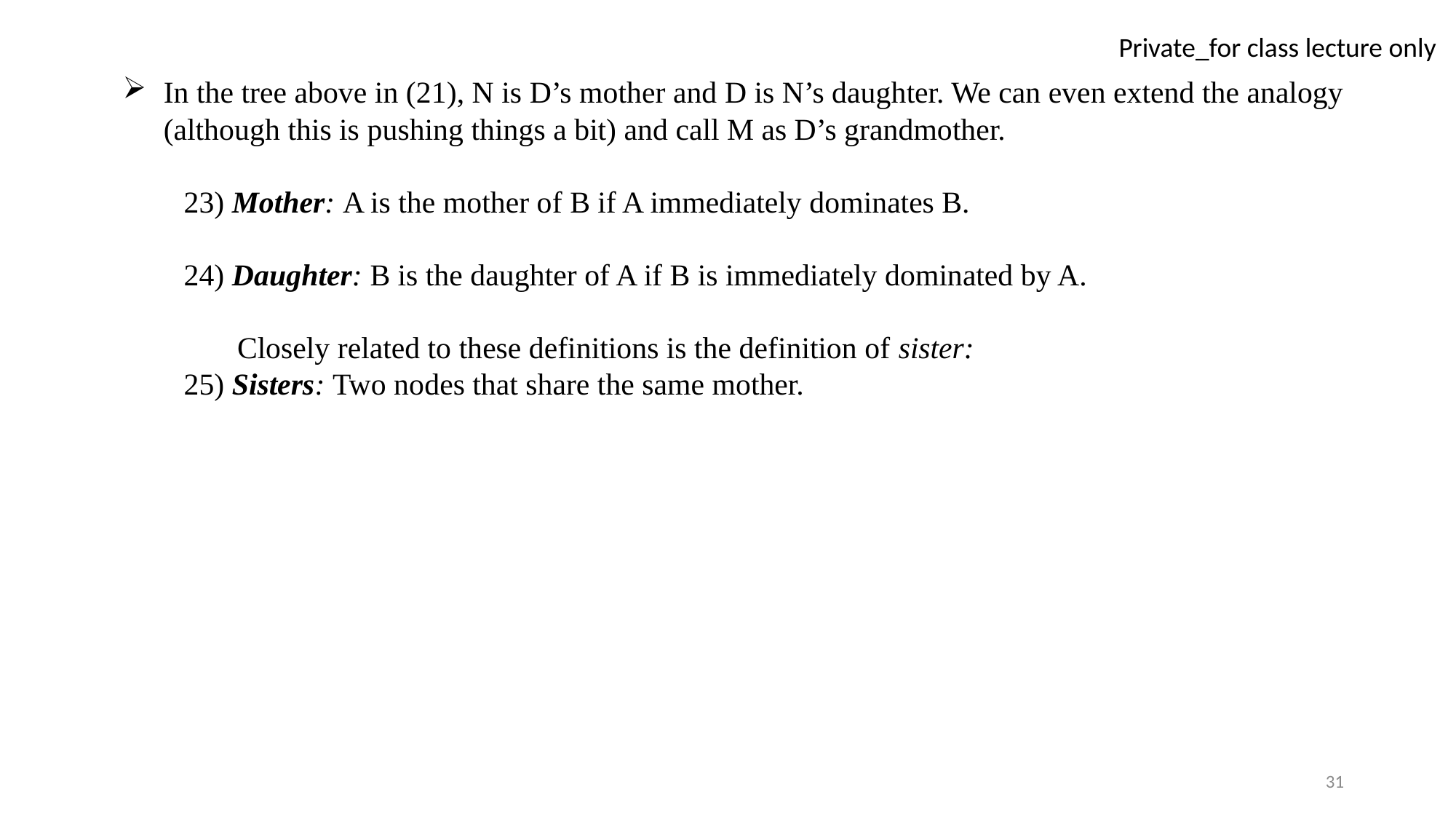

In the tree above in (21), N is D’s mother and D is N’s daughter. We can even extend the analogy (although this is pushing things a bit) and call M as D’s grandmother.

        23) Mother: A is the mother of B if A immediately dominates B.

        24) Daughter: B is the daughter of A if B is immediately dominated by A.

               Closely related to these definitions is the definition of sister:
        25) Sisters: Two nodes that share the same mother.
31